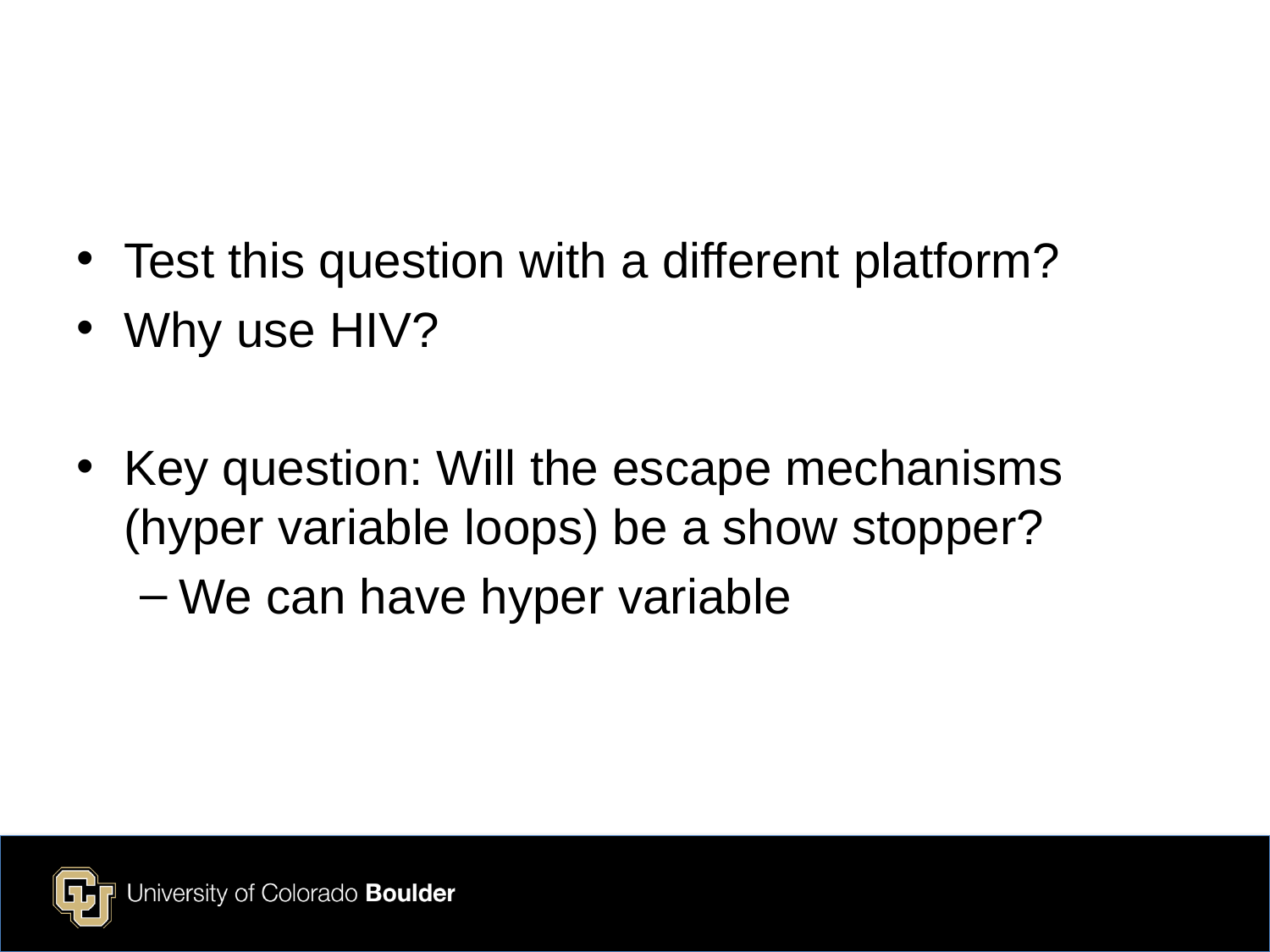

#
Test this question with a different platform?
Why use HIV?

Key question: Will the escape mechanisms (hyper variable loops) be a show stopper?
We can have hyper variable